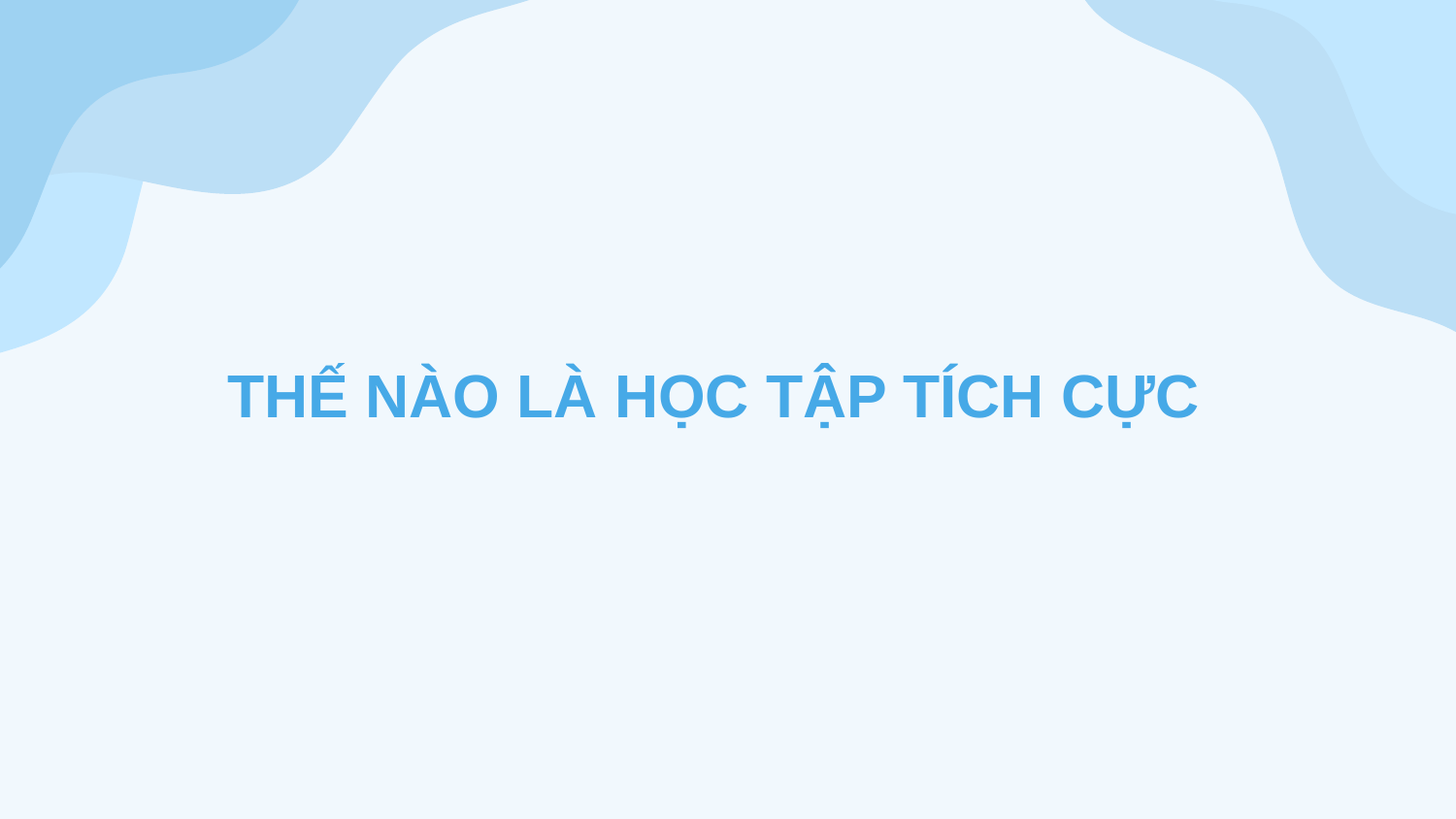

# THẾ NÀO LÀ HỌC TẬP TÍCH CỰC